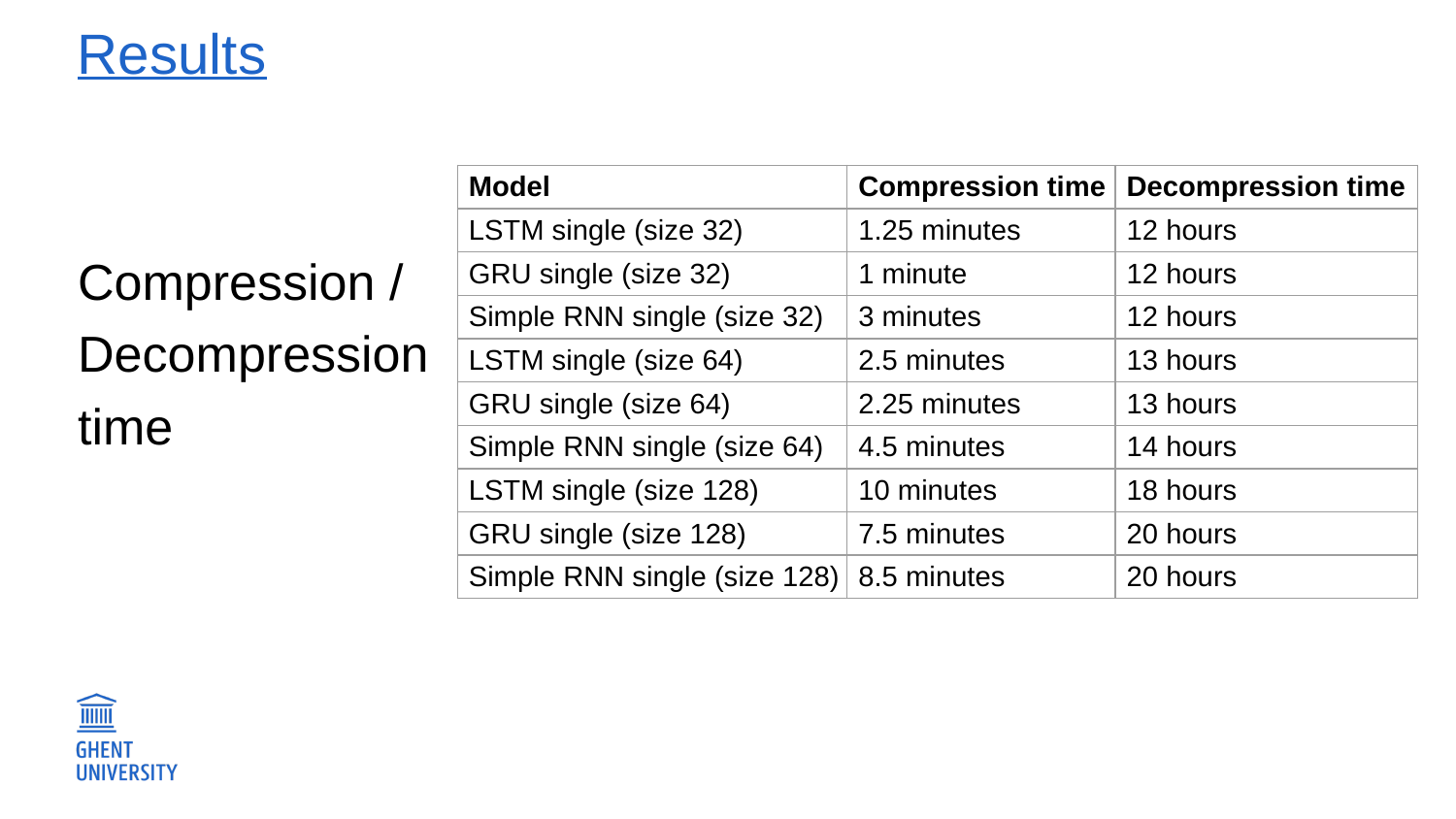

# Results

Compression /
Decompression
time
| Model | Compression time | Decompression time |
| --- | --- | --- |
| LSTM single (size 32) | 1.25 minutes | 12 hours |
| GRU single (size 32) | 1 minute | 12 hours |
| Simple RNN single (size 32) | 3 minutes | 12 hours |
| LSTM single (size 64) | 2.5 minutes | 13 hours |
| GRU single (size 64) | 2.25 minutes | 13 hours |
| Simple RNN single (size 64) | 4.5 minutes | 14 hours |
| LSTM single (size 128) | 10 minutes | 18 hours |
| GRU single (size 128) | 7.5 minutes | 20 hours |
| Simple RNN single (size 128) | 8.5 minutes | 20 hours |